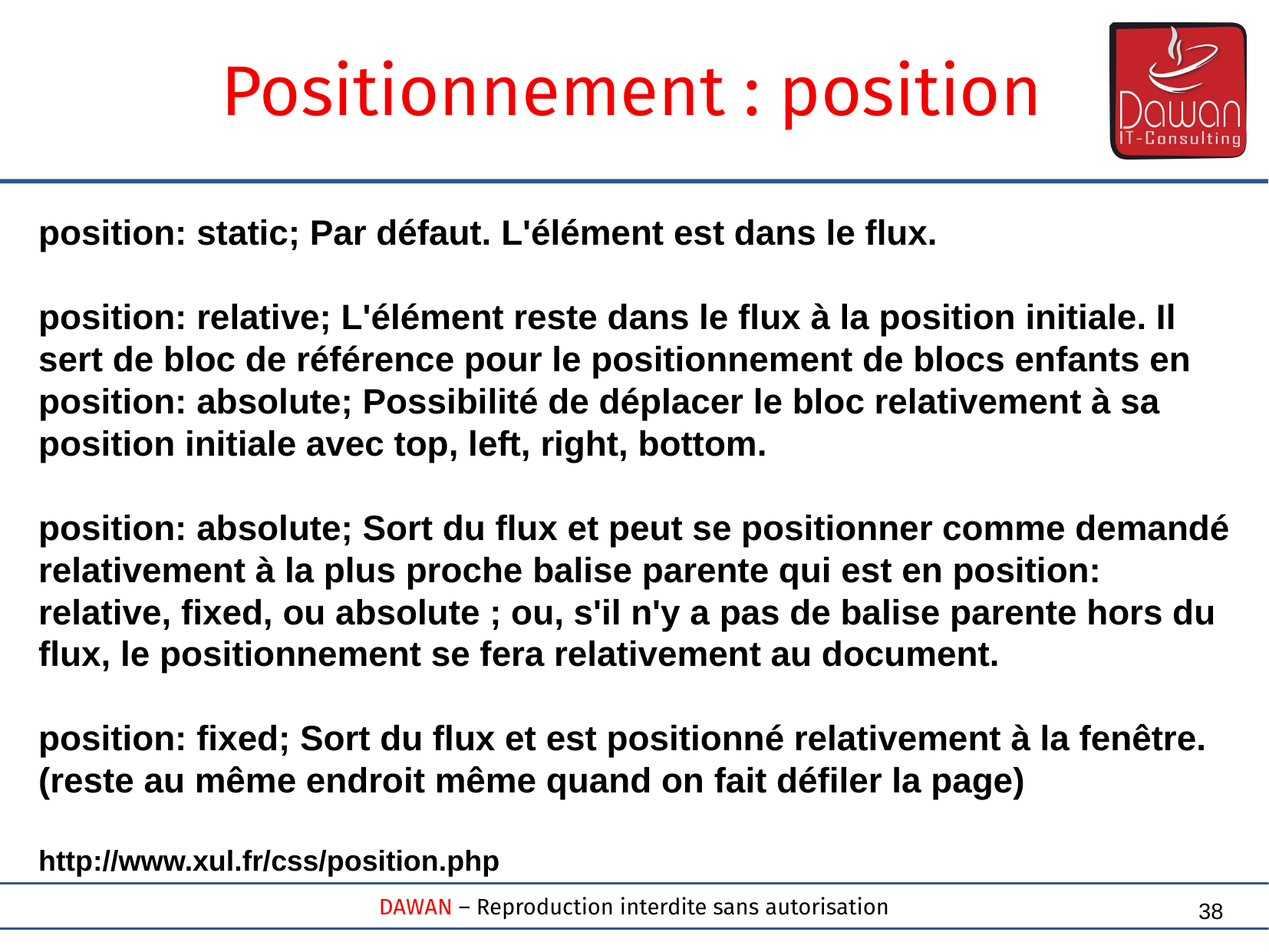

Positionnement : position

position: static; Par défaut. L'élément est dans le flux.

position: relative; L'élément reste dans le flux à la position initiale. Il sert de bloc de référence pour le positionnement de blocs enfants en position: absolute; Possibilité de déplacer le bloc relativement à sa position initiale avec top, left, right, bottom.

position: absolute; Sort du flux et peut se positionner comme demandé relativement à la plus proche balise parente qui est en position: relative, fixed, ou absolute ; ou, s'il n'y a pas de balise parente hors du flux, le positionnement se fera relativement au document.

position: fixed; Sort du flux et est positionné relativement à la fenêtre. (reste au même endroit même quand on fait défiler la page)

http://www.xul.fr/css/position.php

38